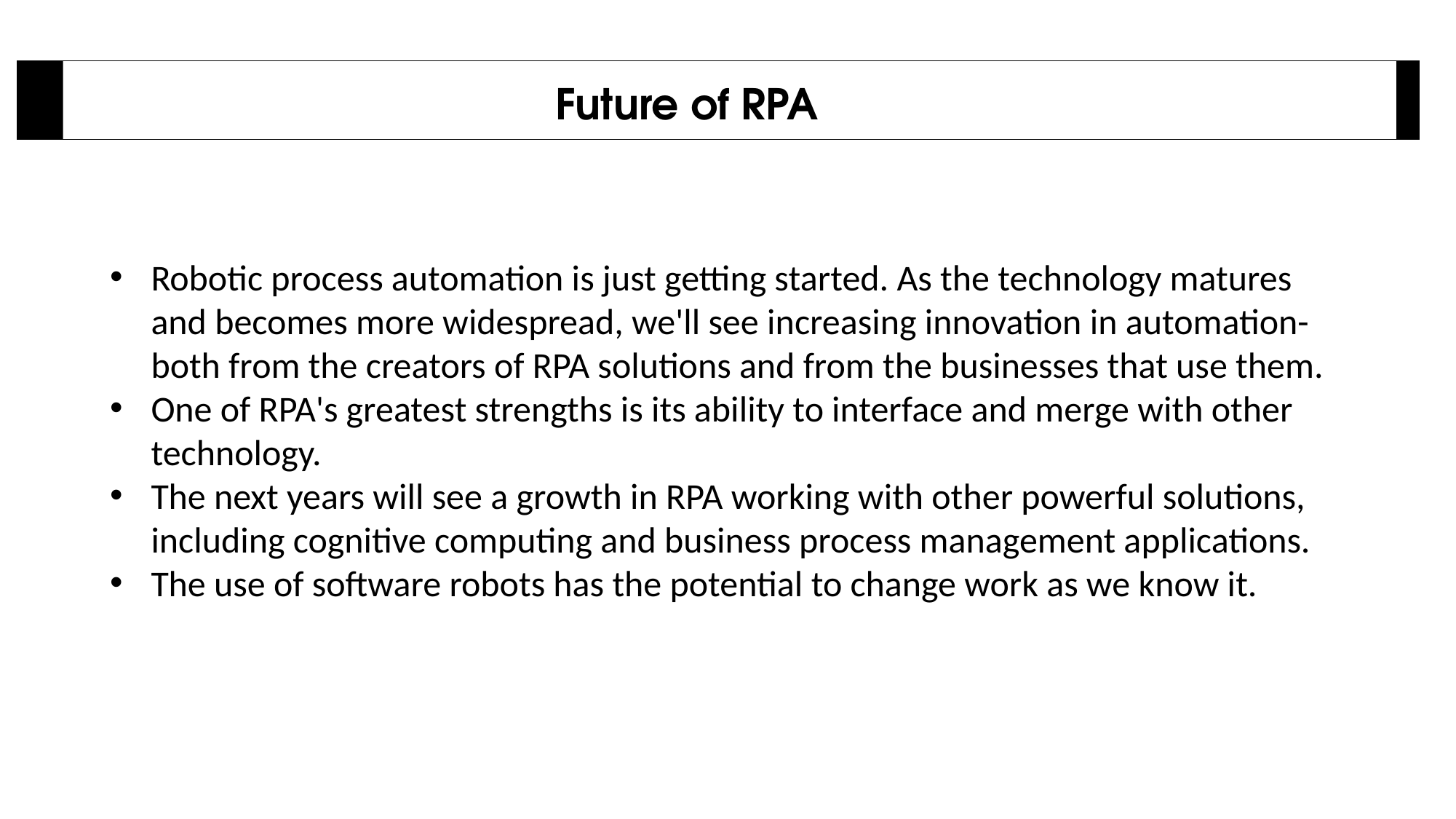

Future of RPA
Robotic process automation is just getting started. As the technology matures and becomes more widespread, we'll see increasing innovation in automation-both from the creators of RPA solutions and from the businesses that use them.
One of RPA's greatest strengths is its ability to interface and merge with other technology.
The next years will see a growth in RPA working with other powerful solutions, including cognitive computing and business process management applications.
The use of software robots has the potential to change work as we know it.